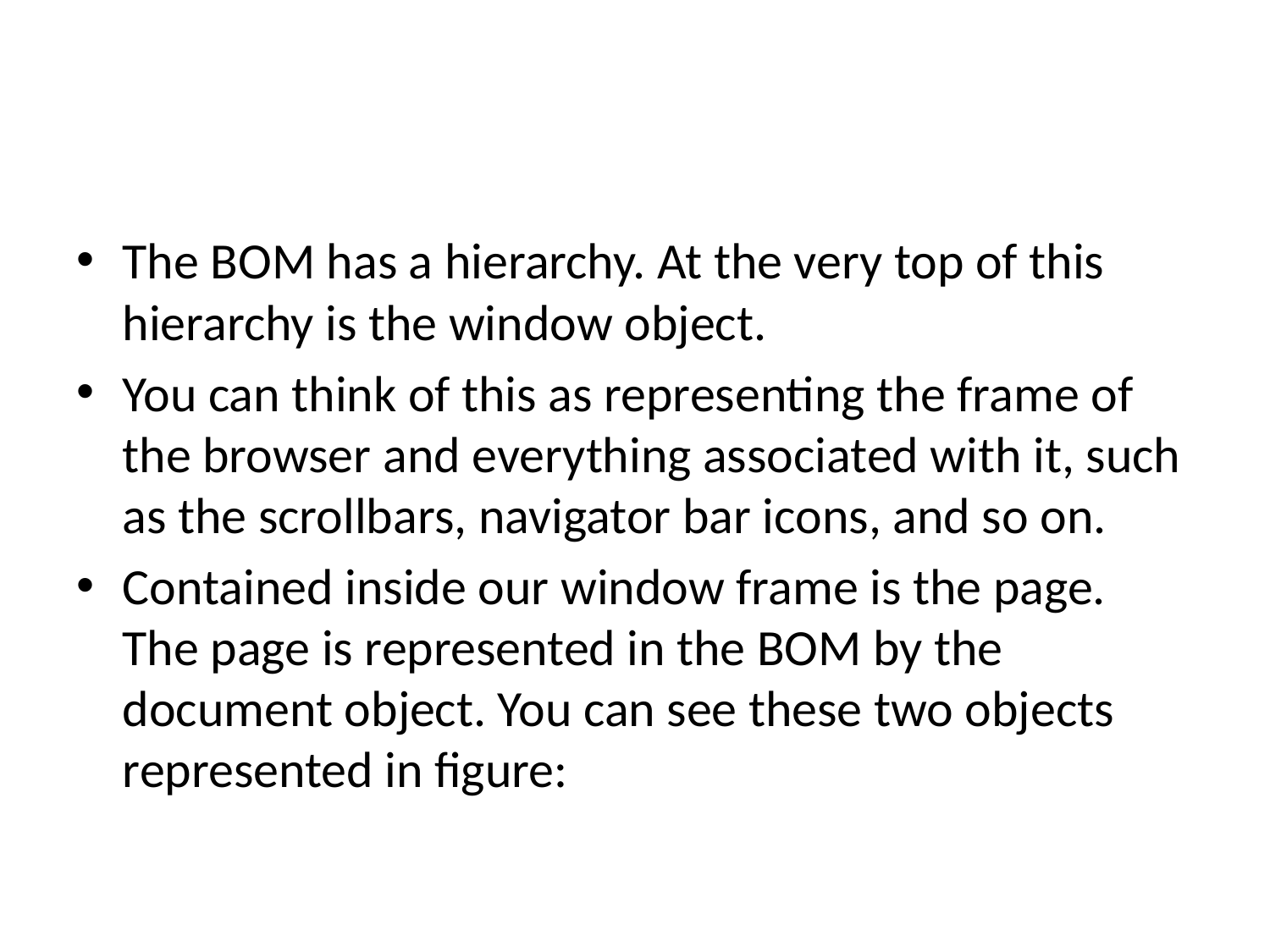

#
The BOM has a hierarchy. At the very top of this hierarchy is the window object.
You can think of this as representing the frame of the browser and everything associated with it, such as the scrollbars, navigator bar icons, and so on.
Contained inside our window frame is the page. The page is represented in the BOM by the document object. You can see these two objects represented in figure: